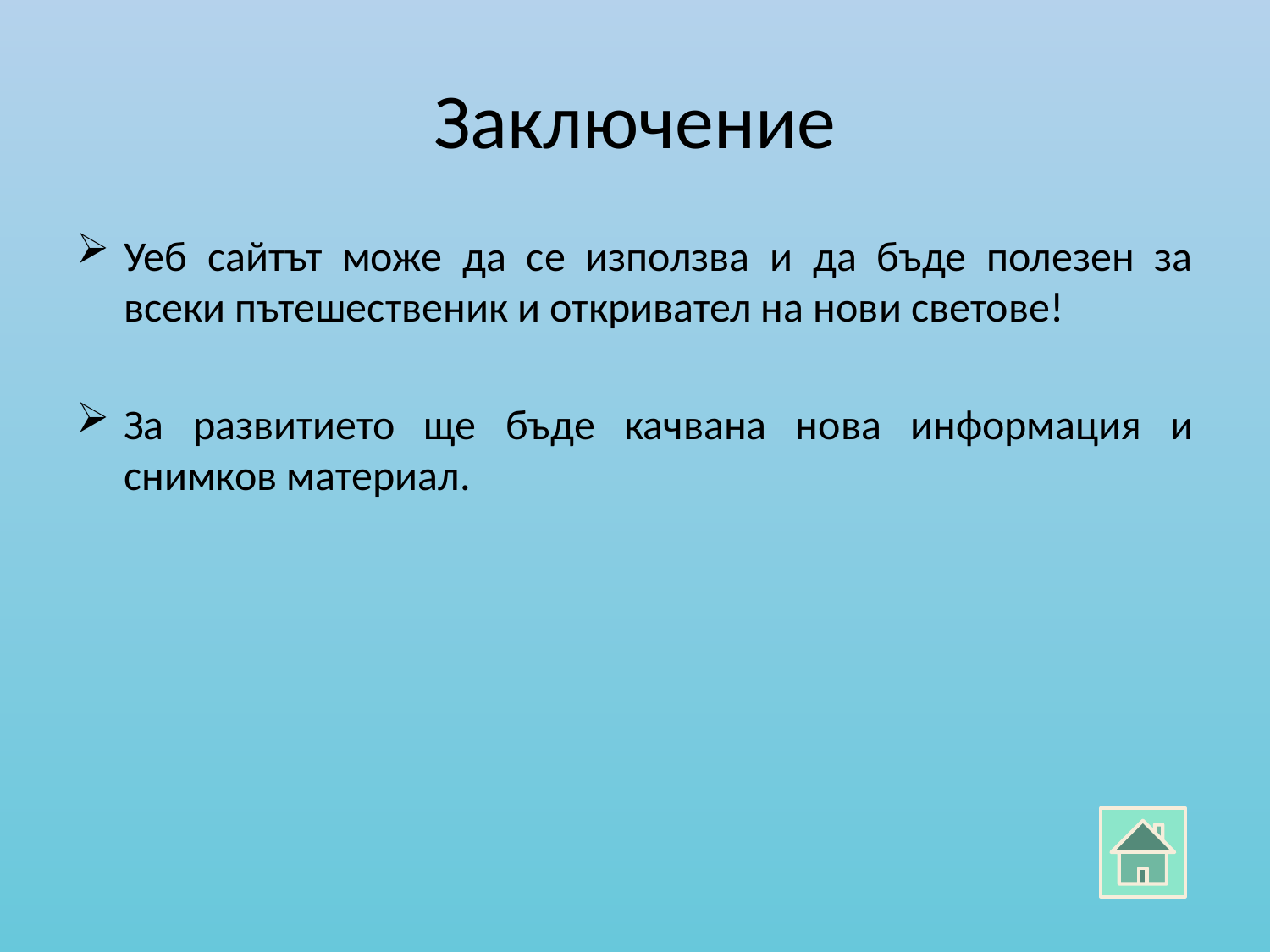

# Заключение
Уеб сайтът може да се използва и да бъде полезен за всеки пътешественик и откривател на нови светове!

За развитието ще бъде качвана нова информация и снимков материал.